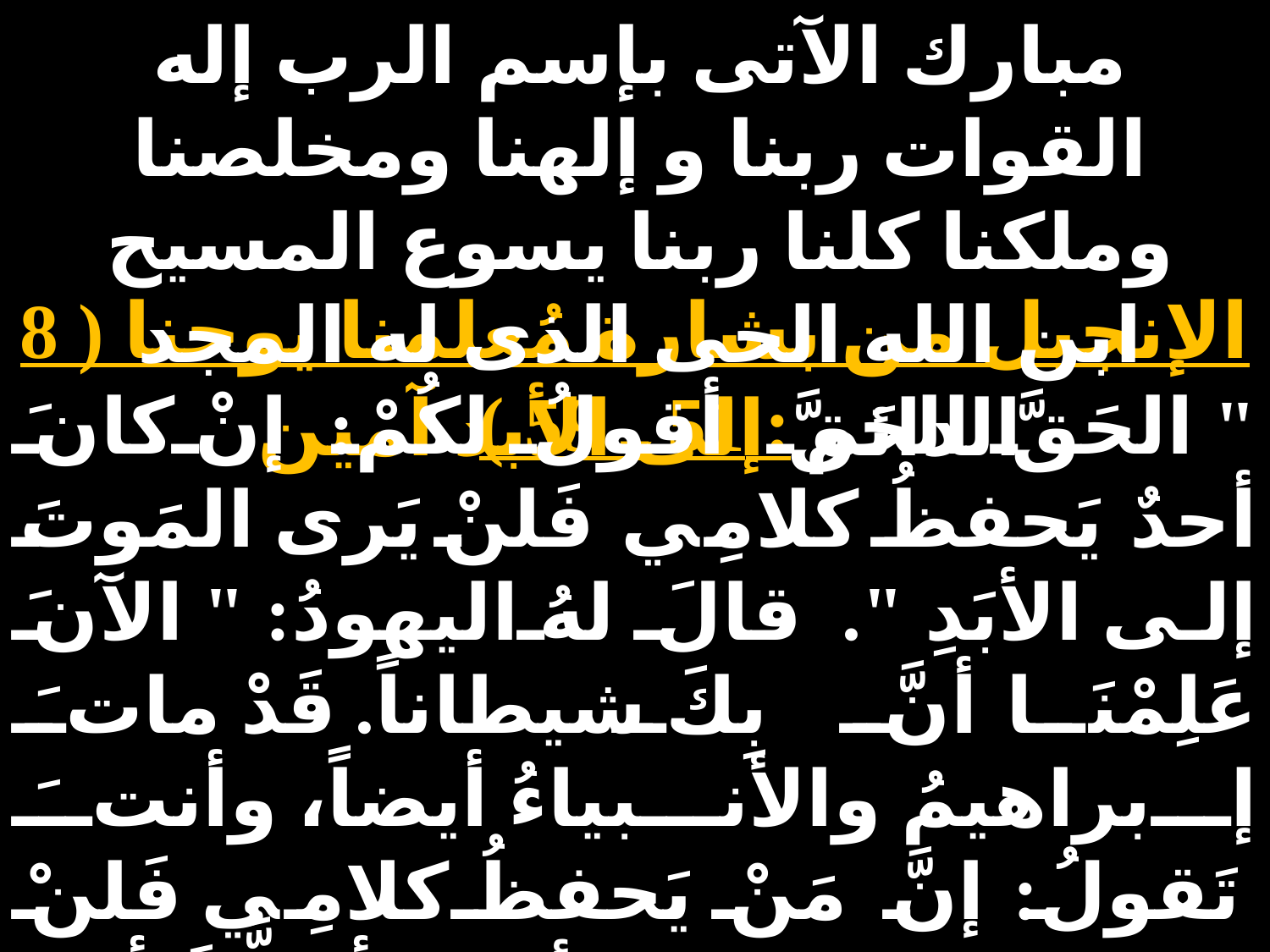

مبارك الآتى بإسم الرب إله القوات ربنا و إلهنا ومخلصنا وملكنا كلنا ربنا يسوع المسيح ابن الله الحى الذى له المجد الدائم  إلى الأبد آمين
الإنجيل من بشارة مُعلمنا يوحنا ( 8 : 51 ـ 59 )
" الحَقَّ الحَقَّ أقولُ لكُمْ: إنْ كانَ أحدٌ يَحفظُ كلامِي فَلنْ يَرى المَوتَ إلى الأبَدِ ". قالَ لهُ اليهودُ: " الآنَ عَلِمْنَا أنَّ بِكَ شيطاناً. قَدْ ماتَ إبراهيمُ والأنبياءُ أيضاً، وأنتَ تَقولُ: إنَّ مَنْ يَحفظُ كلامِي فَلنْ يَذوق المَوتَ إلى الأبَدِ ". ألعَلَّكَ أنت أعظَمُ مِنْ أبينا إبراهيم الذي مات؟ والأنبياءُ أيضًا مَاتوا. مَنْ تَجعلُ